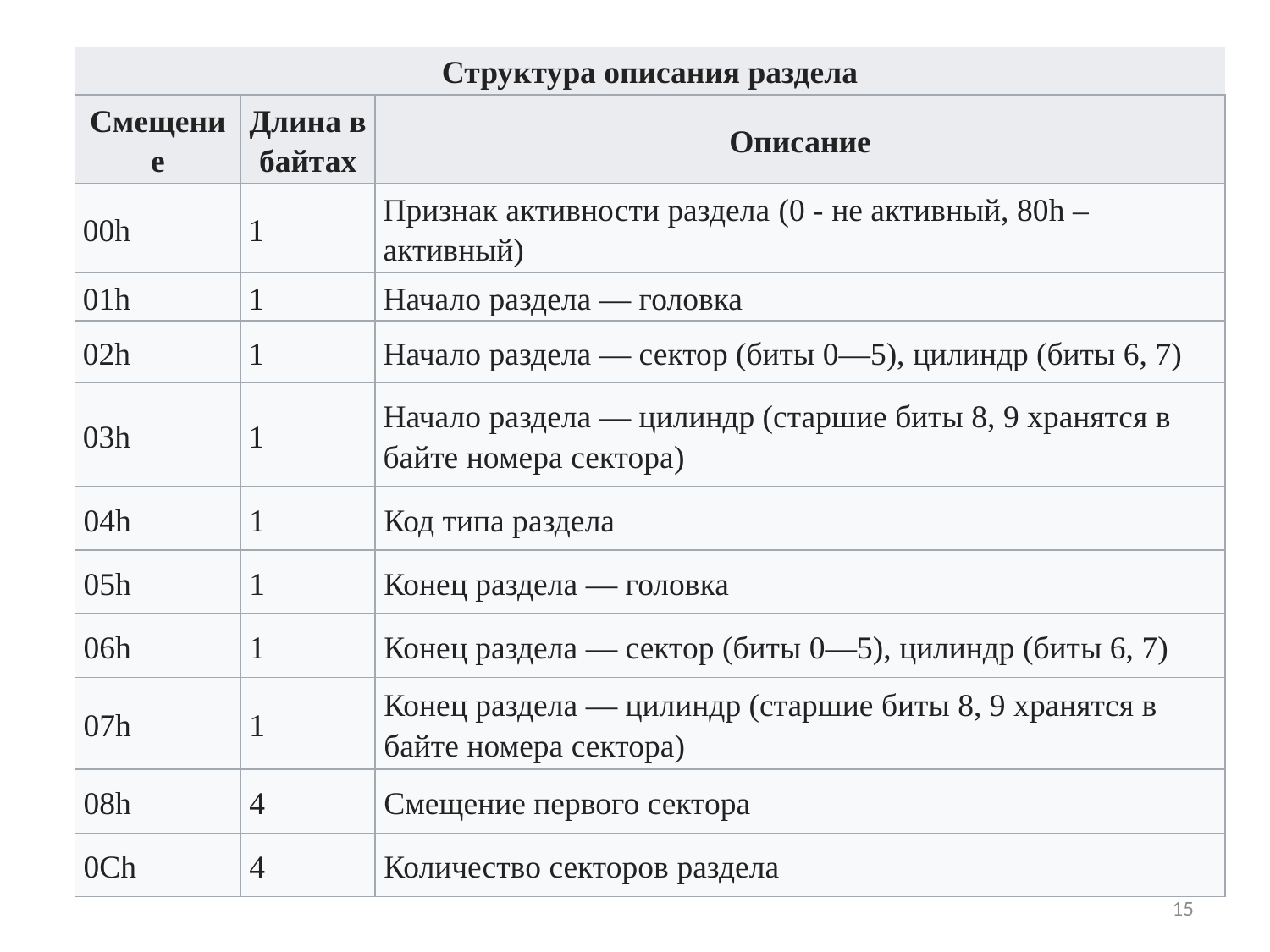

| Структура описания раздела |  |  |
| --- | --- | --- |
| Смещение | Длина в байтах | Описание |
| 00h | 1 | Признак активности раздела (0 - не активный, 80h – активный) |
| 01h | 1 | Начало раздела — головка |
| 02h | 1 | Начало раздела — сектор (биты 0—5), цилиндр (биты 6, 7) |
| 03h | 1 | Начало раздела — цилиндр (старшие биты 8, 9 хранятся в байте номера сектора) |
| 04h | 1 | Код типа раздела |
| 05h | 1 | Конец раздела — головка |
| 06h | 1 | Конец раздела — сектор (биты 0—5), цилиндр (биты 6, 7) |
| 07h | 1 | Конец раздела — цилиндр (старшие биты 8, 9 хранятся в байте номера сектора) |
| 08h | 4 | Смещение первого сектора |
| 0Ch | 4 | Количество секторов раздела |
15